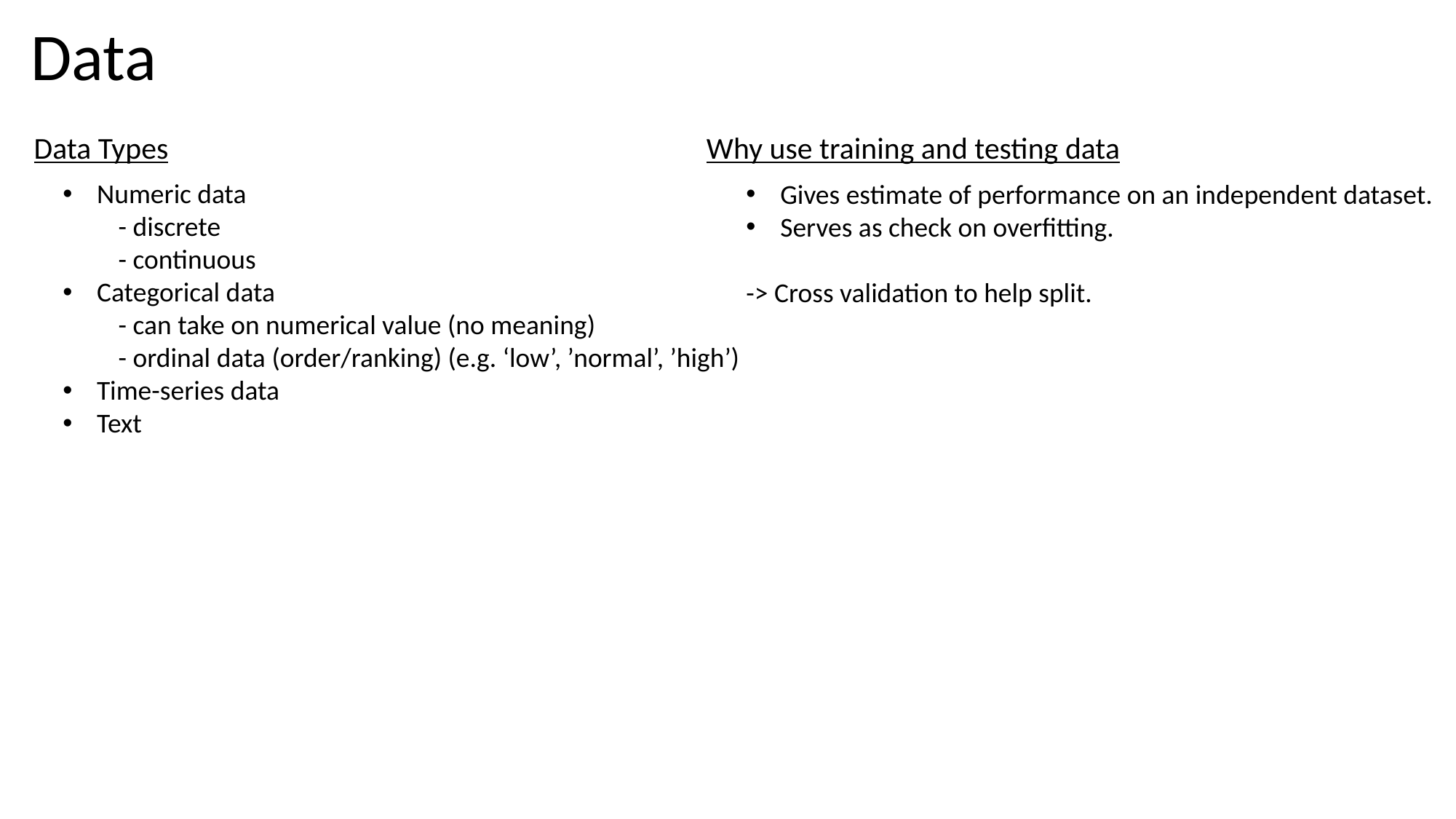

# Data
Data Types
Why use training and testing data
Numeric data
         - discrete
         - continuous
Categorical data
         - can take on numerical value (no meaning)
         - ordinal data (order/ranking) (e.g. ‘low’, ’normal’, ’high’)
Time-series data
Text
Gives estimate of performance on an independent dataset.
Serves as check on overfitting.

-> Cross validation to help split.